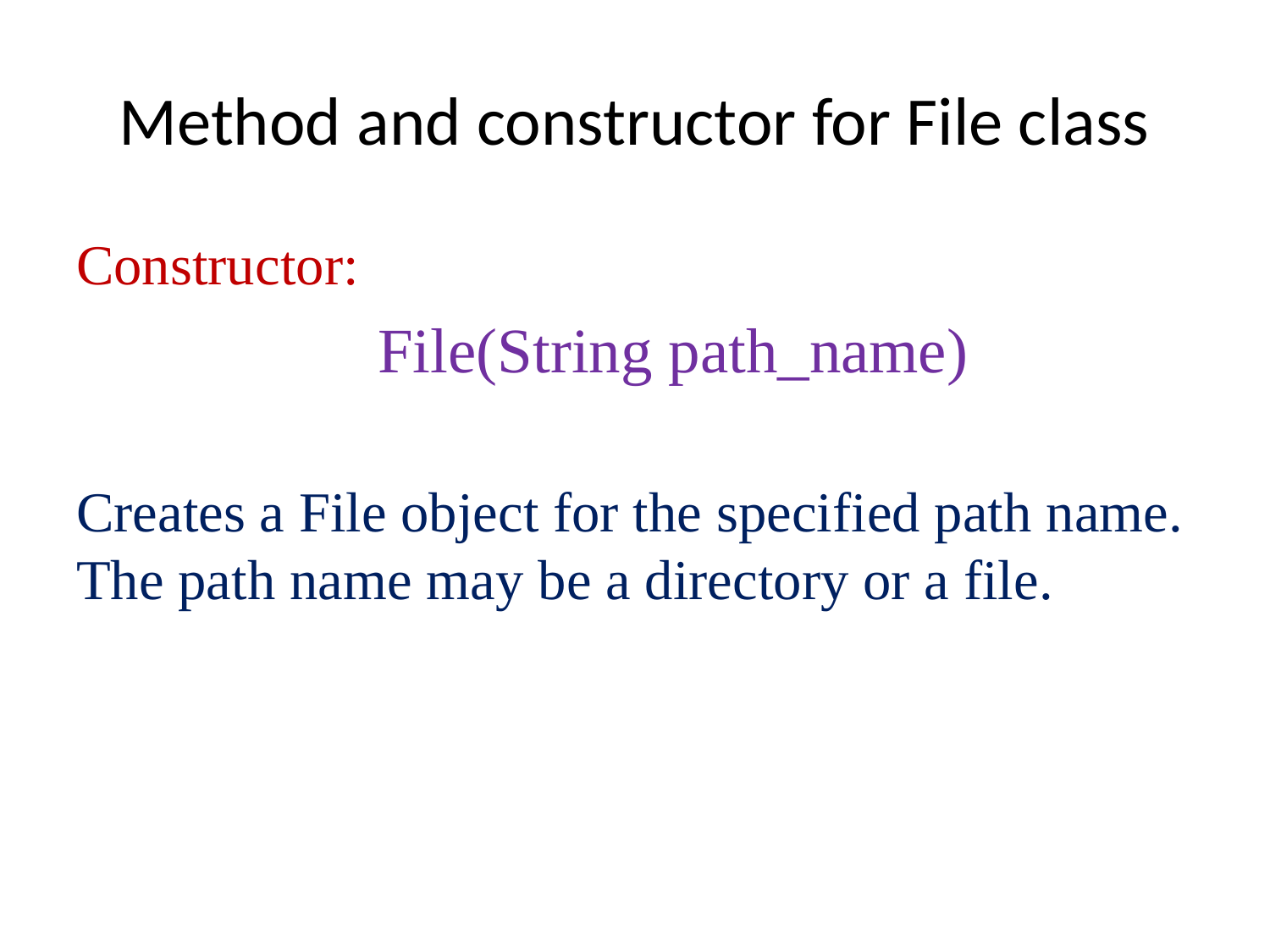

# Method and constructor for File class
Constructor:
			File(String path_name)

Creates a File object for the specified path name. The path name may be a directory or a file.